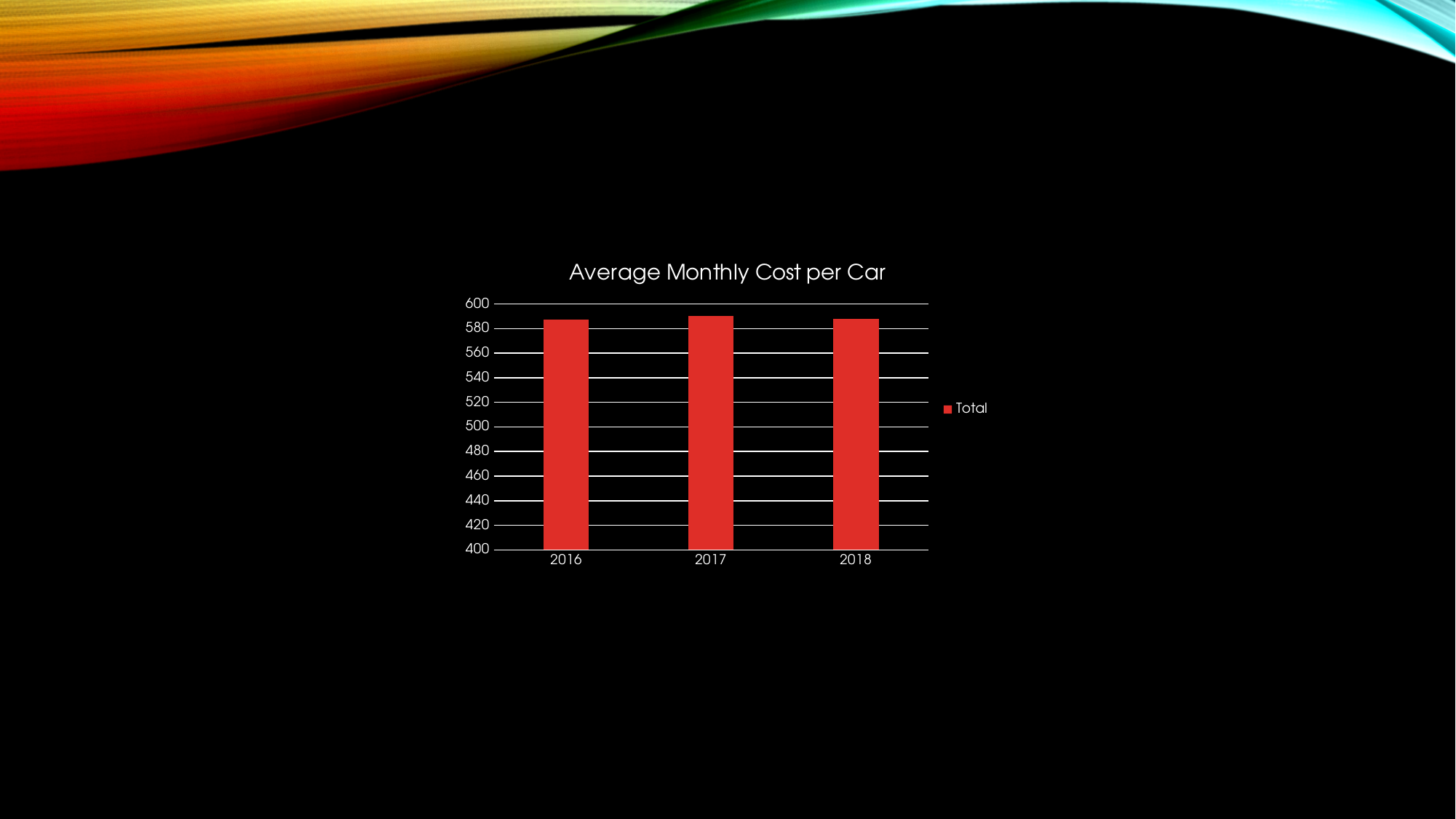

### Chart: Average Monthly Cost per Car

| Category | Total |
|---|---|
| 2016 | 587.0623618302468 |
| 2017 | 590.2865746554173 |
| 2018 | 588.2129682903195 |